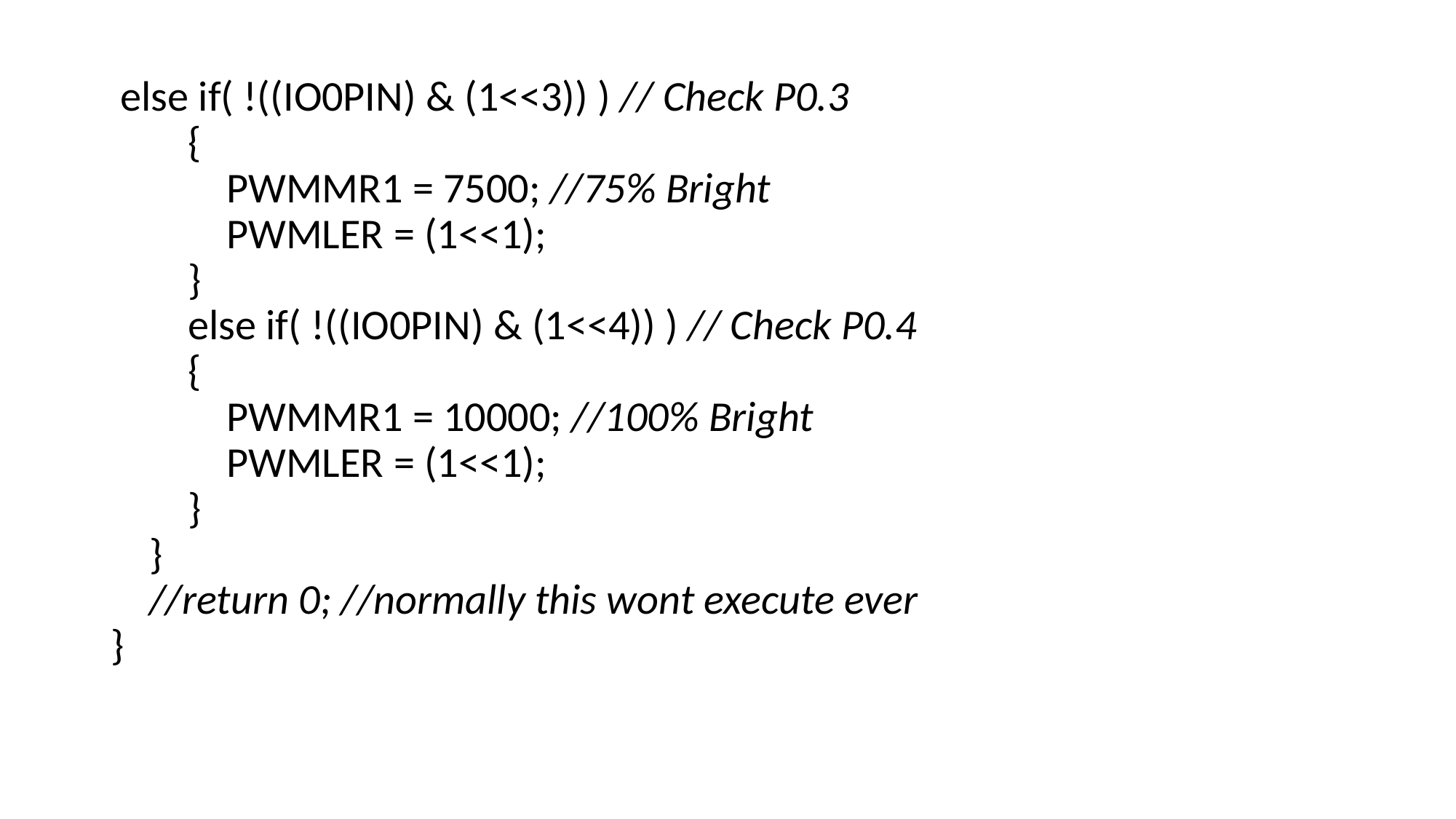

else if( !((IO0PIN) & (1<<3)) ) // Check P0.3
        {
            PWMMR1 = 7500; //75% Bright
            PWMLER = (1<<1);
        }
        else if( !((IO0PIN) & (1<<4)) ) // Check P0.4
        {
            PWMMR1 = 10000; //100% Bright
            PWMLER = (1<<1);
        }
    }
    //return 0; //normally this wont execute ever
}